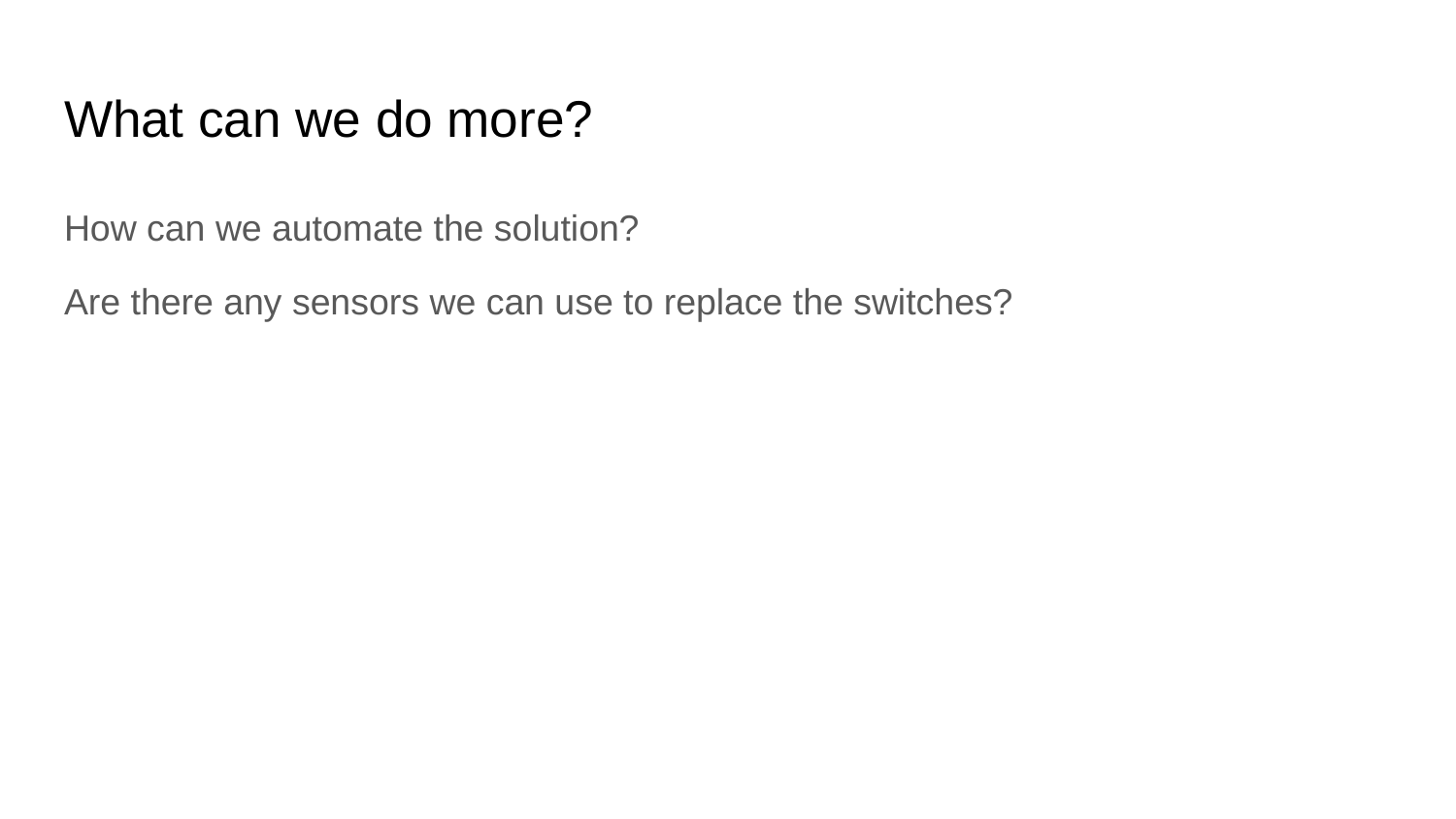

# What can we do more?
How can we automate the solution?
Are there any sensors we can use to replace the switches?